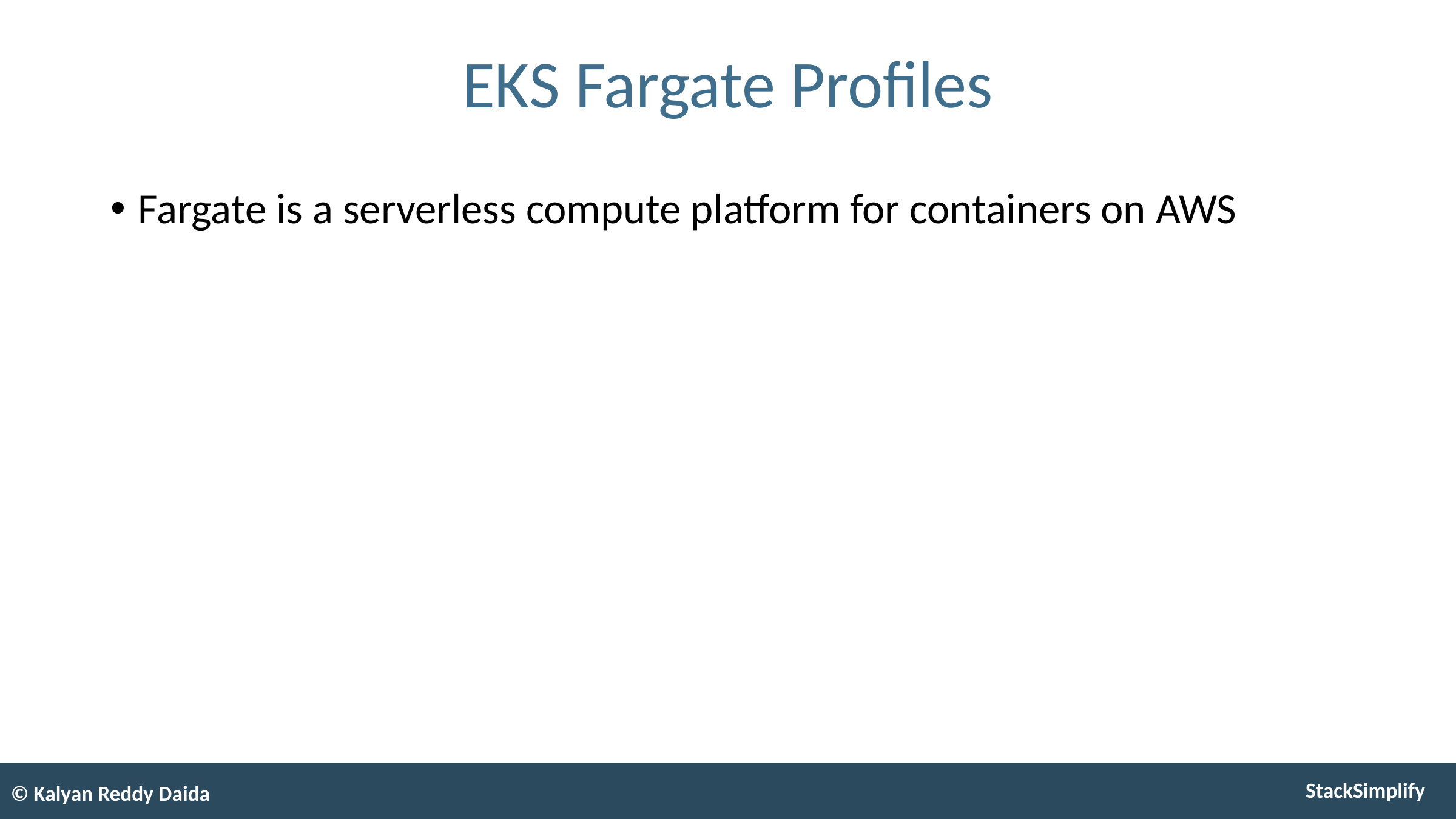

# EKS Fargate Profiles
Fargate is a serverless compute platform for containers on AWS

© Kalyan Reddy Daida